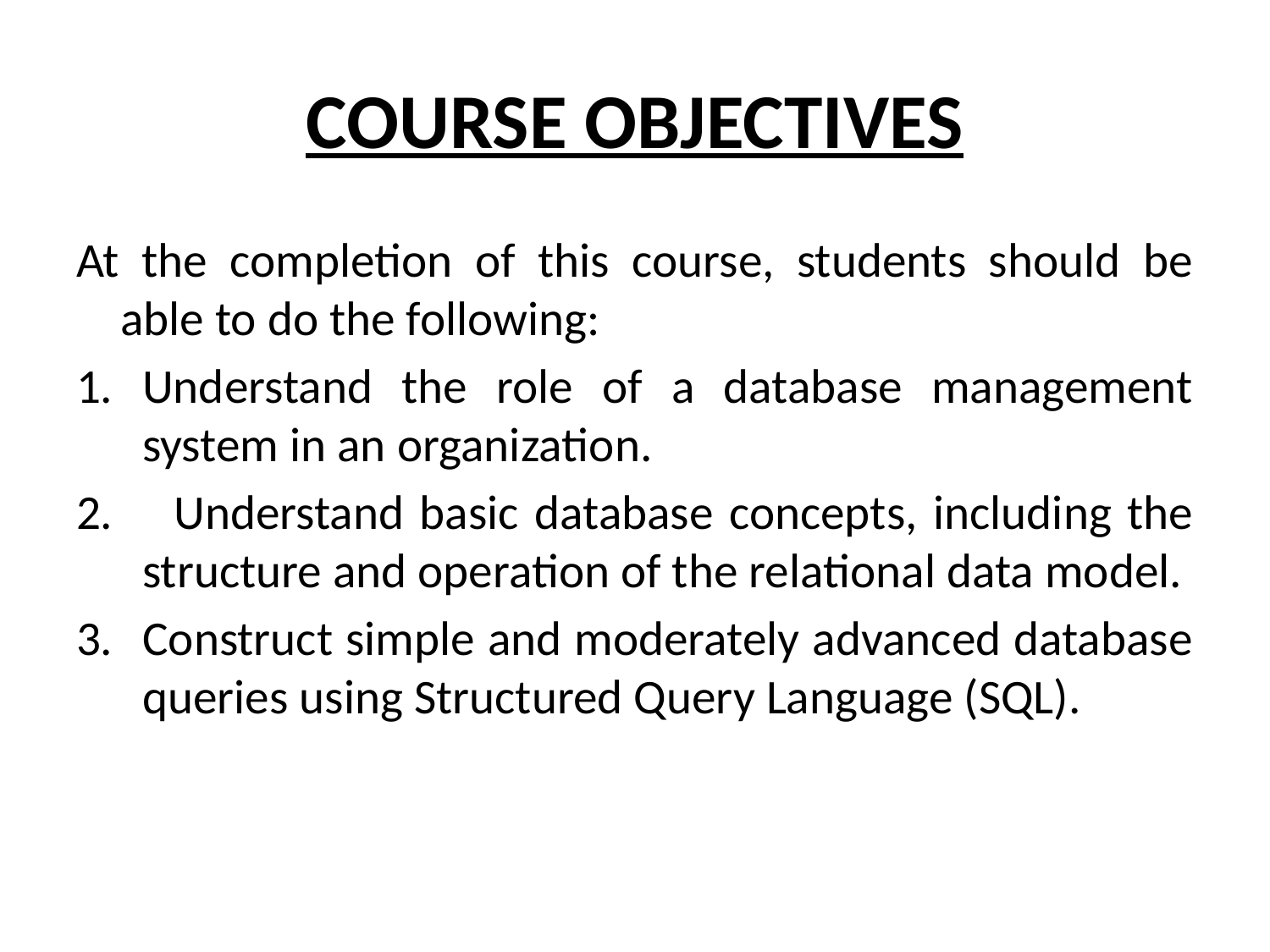

# COURSE OBJECTIVES
At the completion of this course, students should be able to do the following:
Understand the role of a database management system in an organization.
  Understand basic database concepts, including the structure and operation of the relational data model.
Construct simple and moderately advanced database queries using Structured Query Language (SQL).